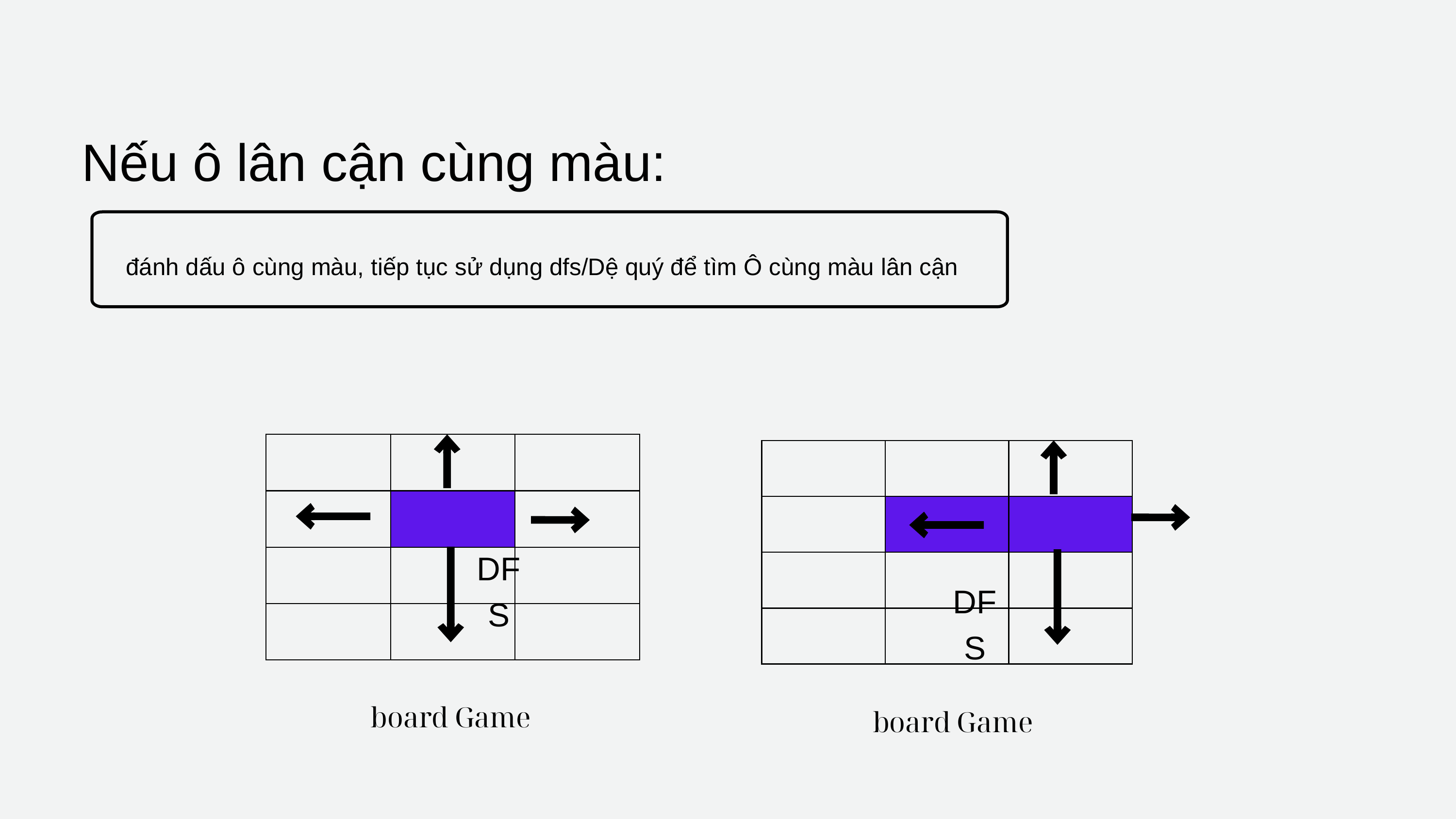

Nếu ô lân cận cùng màu:

đánh dấu ô cùng màu, tiếp tục sử dụng dfs/Dệ quý để tìm Ô cùng màu lân cận

|  |  |  |
| --- | --- | --- |
|  |  |  |
|  |  |  |
|  |  |  |

|  |  |  |
| --- | --- | --- |
|  |  |  |
|  |  |  |
|  |  |  |

DFS

DFS
board Game
board Game